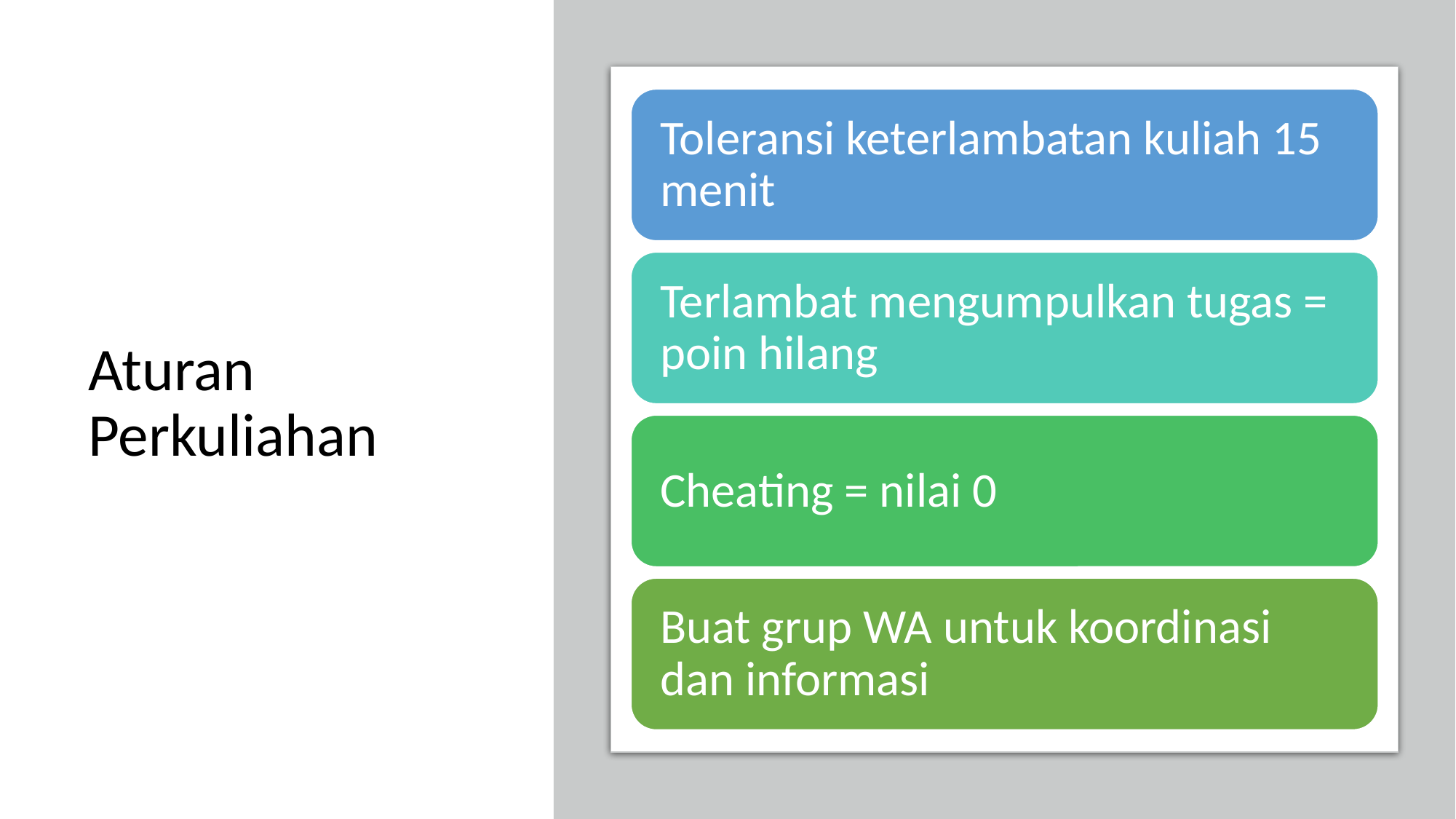

# Aturan Perkuliahan
Toleransi keterlambatan kuliah 15 menit
Terlambat mengumpulkan tugas = poin hilang
Cheating = nilai 0
Buat grup WA untuk koordinasi dan informasi